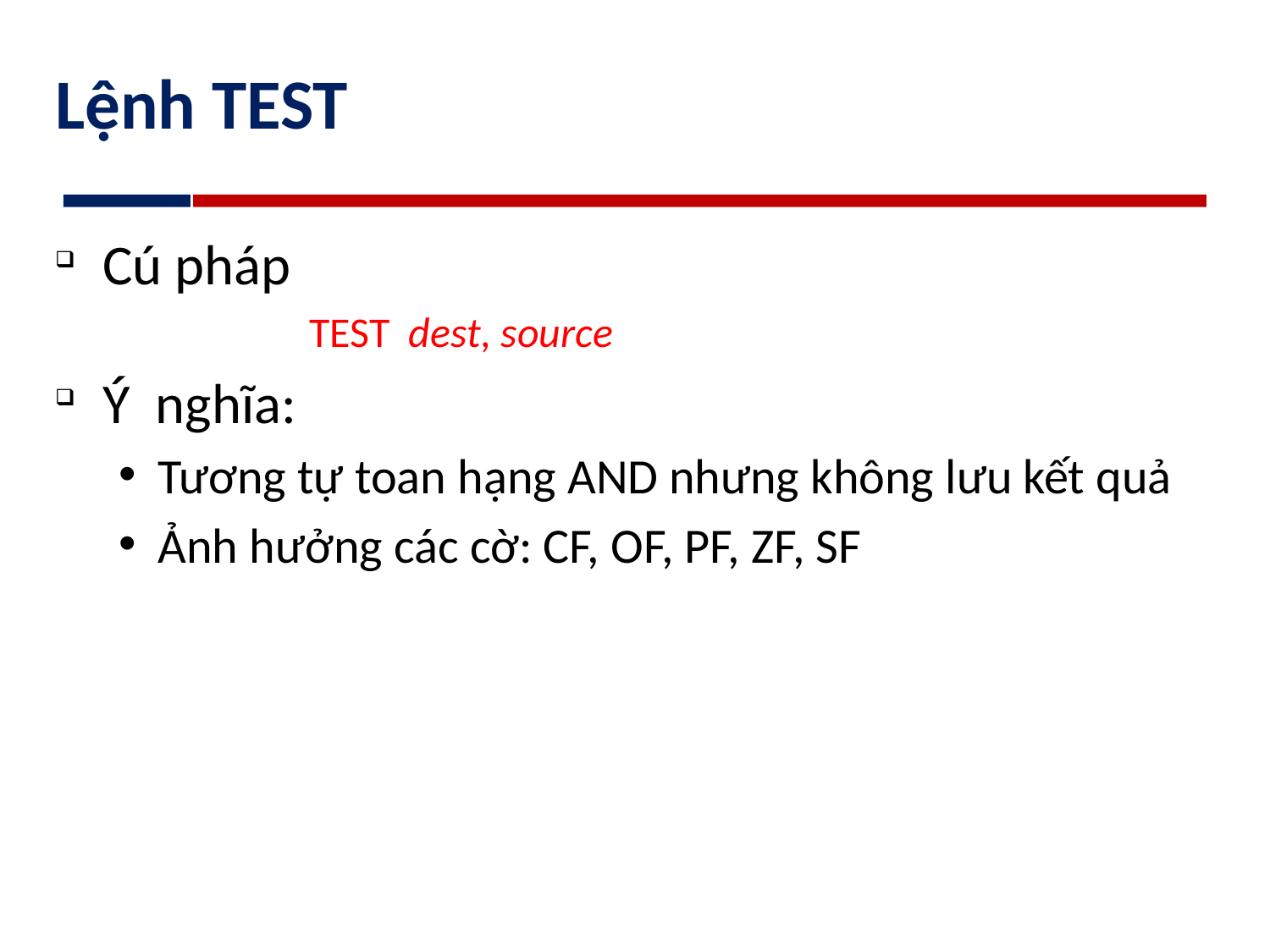

# Lệnh TEST
Cú pháp
	TEST  dest, source
Ý  nghĩa:
Tương tự toan hạng AND nhưng không lưu kết quả
Ảnh hưởng các cờ: CF, OF, PF, ZF, SF